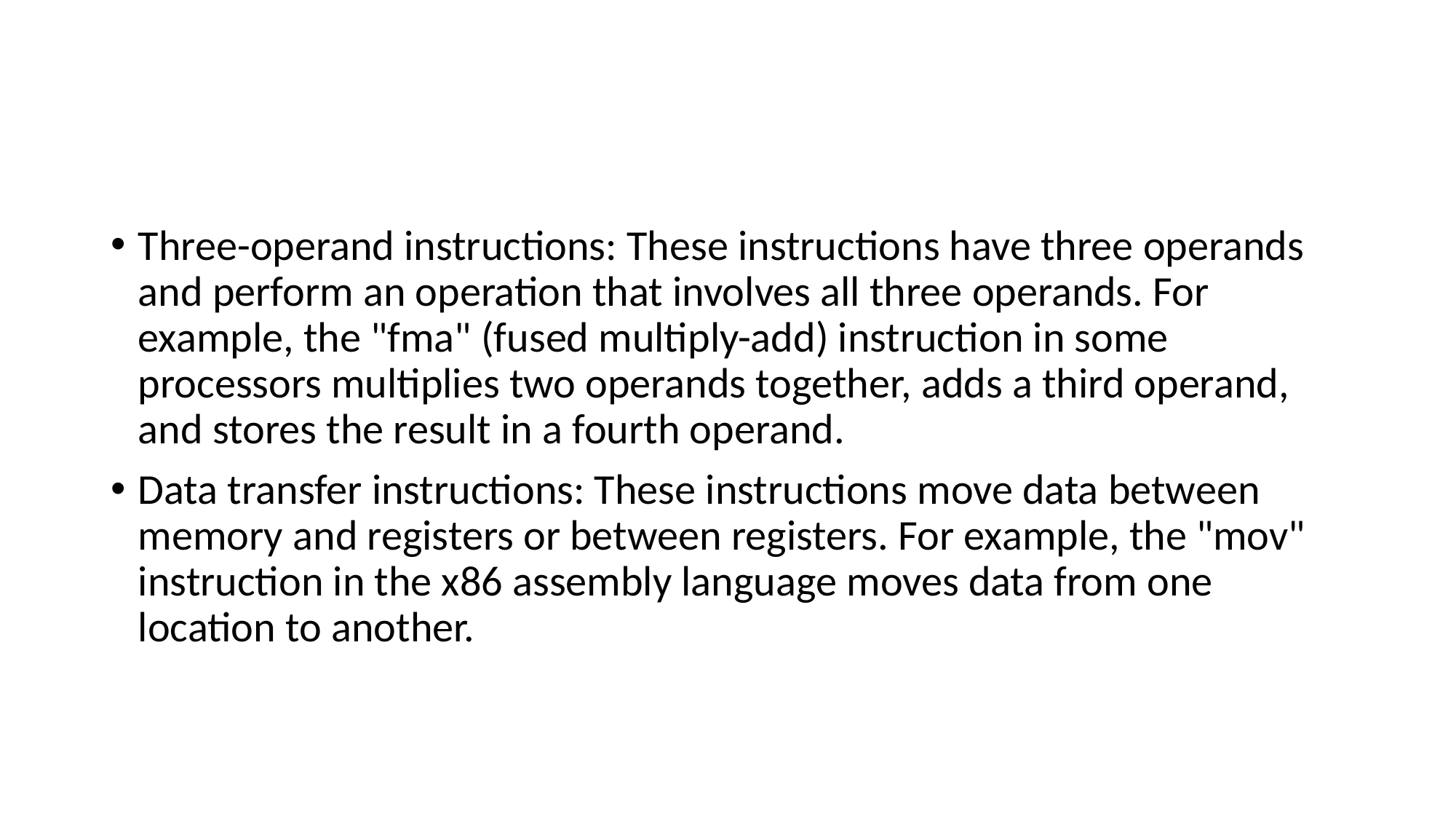

#
Three-operand instructions: These instructions have three operands and perform an operation that involves all three operands. For example, the "fma" (fused multiply-add) instruction in some processors multiplies two operands together, adds a third operand, and stores the result in a fourth operand.
Data transfer instructions: These instructions move data between memory and registers or between registers. For example, the "mov" instruction in the x86 assembly language moves data from one location to another.